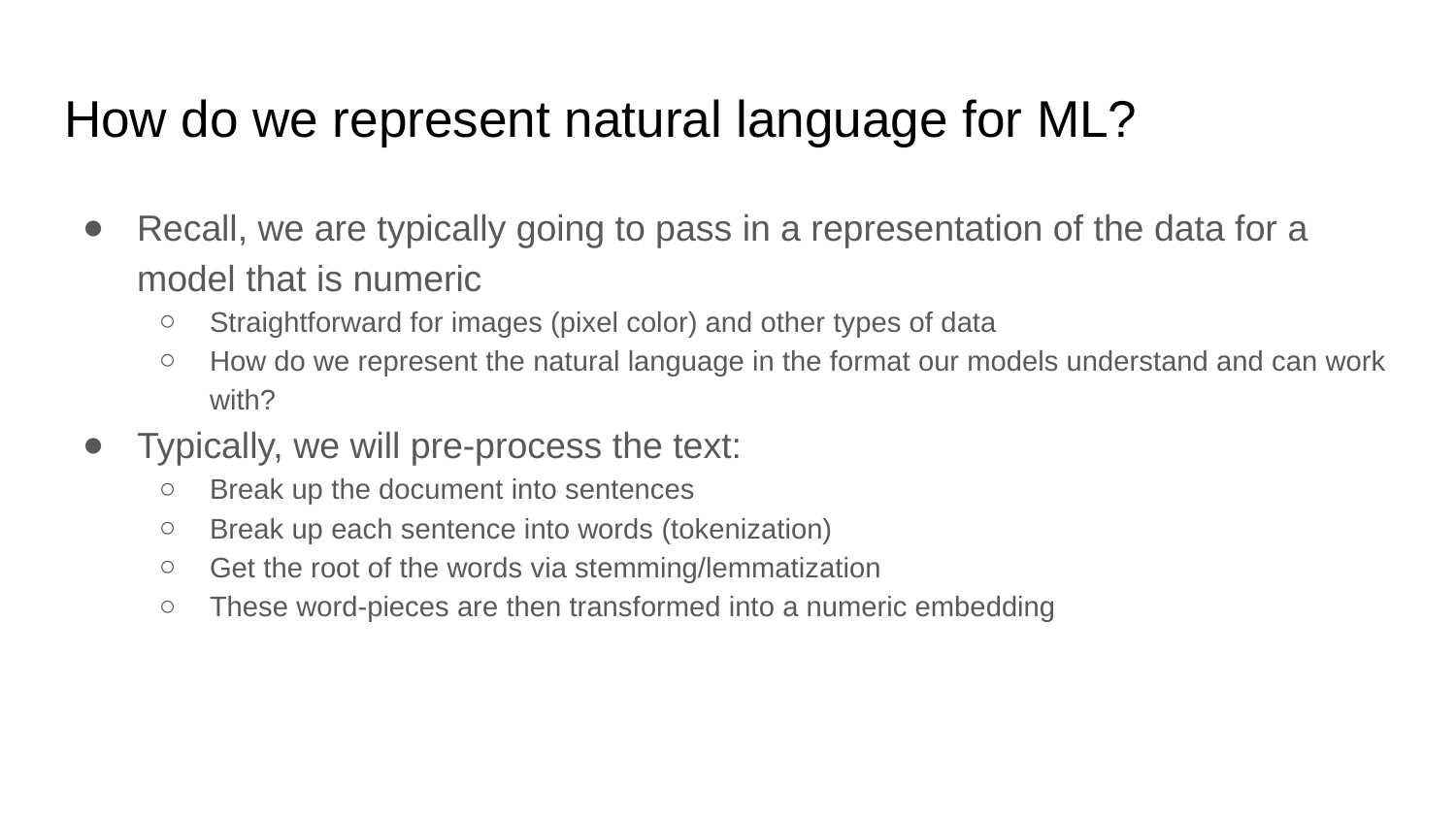

# How do we represent natural language for ML?
Recall, we are typically going to pass in a representation of the data for a model that is numeric
Straightforward for images (pixel color) and other types of data
How do we represent the natural language in the format our models understand and can work with?
Typically, we will pre-process the text:
Break up the document into sentences
Break up each sentence into words (tokenization)
Get the root of the words via stemming/lemmatization
These word-pieces are then transformed into a numeric embedding